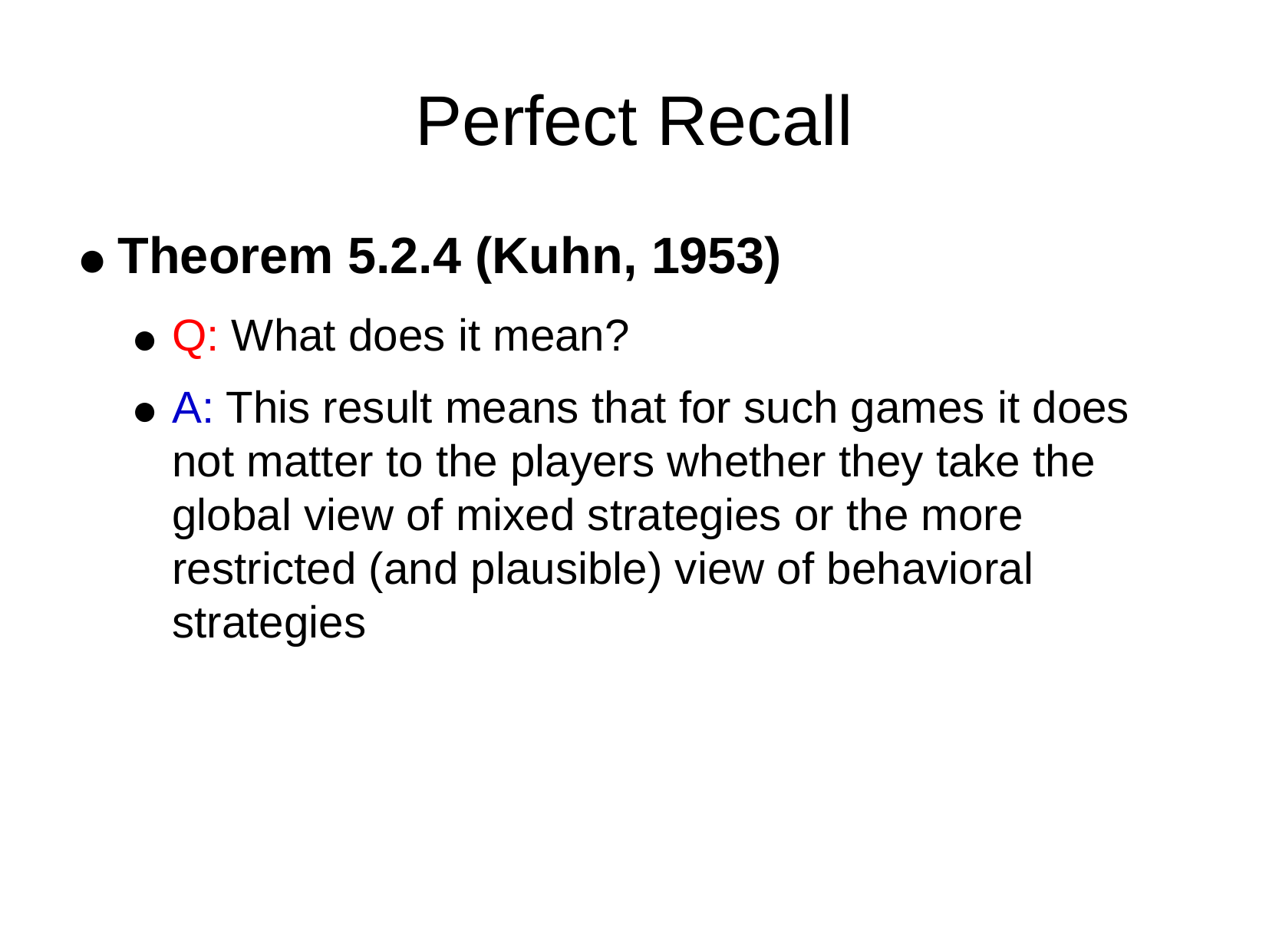

Perfect Recall
Theorem 5.2.4 (Kuhn, 1953)
Q: What does it mean?
A: This result means that for such games it does not matter to the players whether they take the global view of mixed strategies or the more restricted (and plausible) view of behavioral strategies